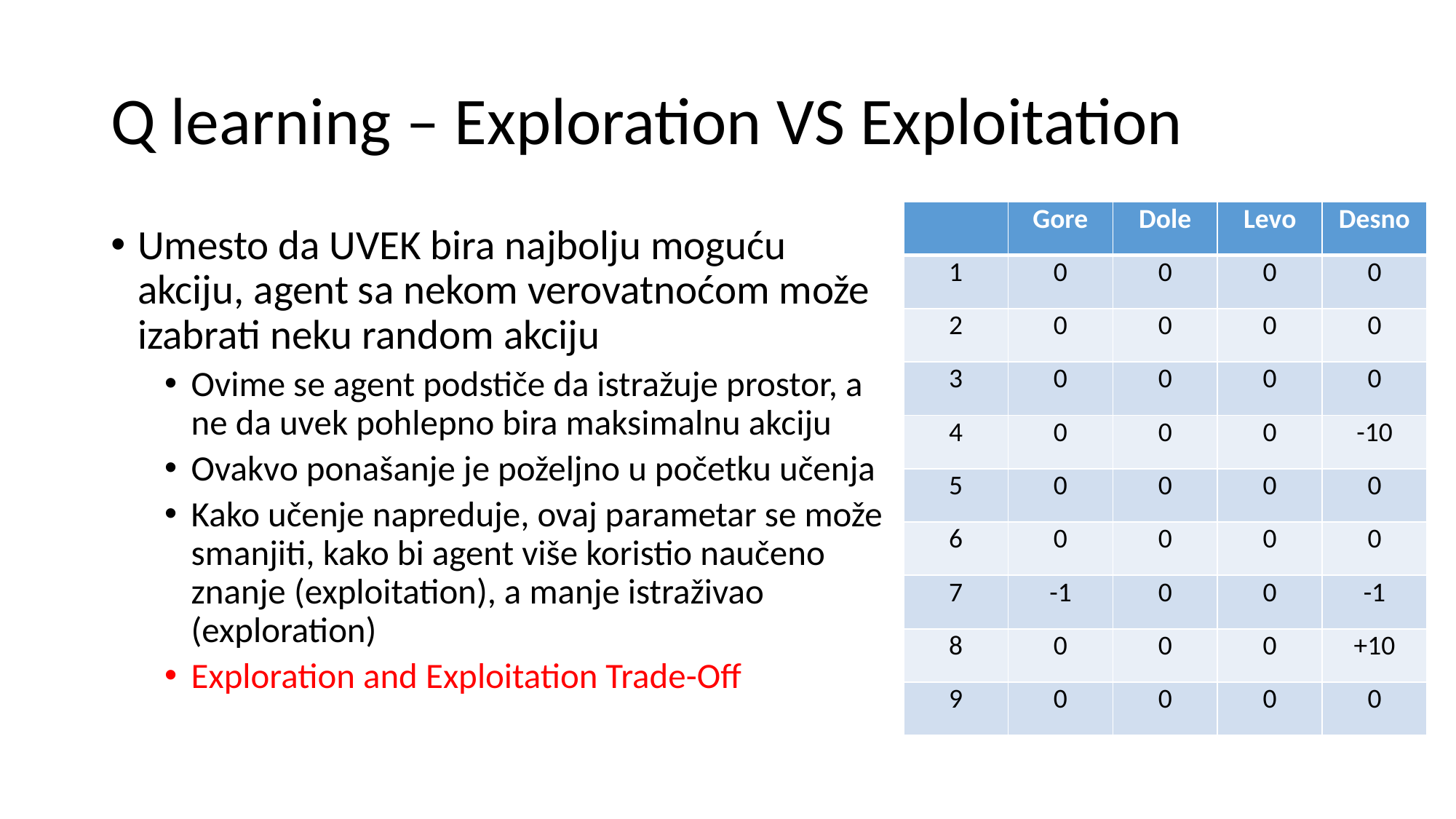

# Q learning – Exploration VS Exploitation
|  | Gore | Dole | Levo | Desno |
| --- | --- | --- | --- | --- |
| 1 | 0 | 0 | 0 | 0 |
| 2 | 0 | 0 | 0 | 0 |
| 3 | 0 | 0 | 0 | 0 |
| 4 | 0 | 0 | 0 | -10 |
| 5 | 0 | 0 | 0 | 0 |
| 6 | 0 | 0 | 0 | 0 |
| 7 | -1 | 0 | 0 | -1 |
| 8 | 0 | 0 | 0 | +10 |
| 9 | 0 | 0 | 0 | 0 |
Umesto da UVEK bira najbolju moguću akciju, agent sa nekom verovatnoćom može izabrati neku random akciju
Ovime se agent podstiče da istražuje prostor, a ne da uvek pohlepno bira maksimalnu akciju
Ovakvo ponašanje je poželjno u početku učenja
Kako učenje napreduje, ovaj parametar se može smanjiti, kako bi agent više koristio naučeno znanje (exploitation), a manje istraživao (exploration)
Exploration and Exploitation Trade-Off